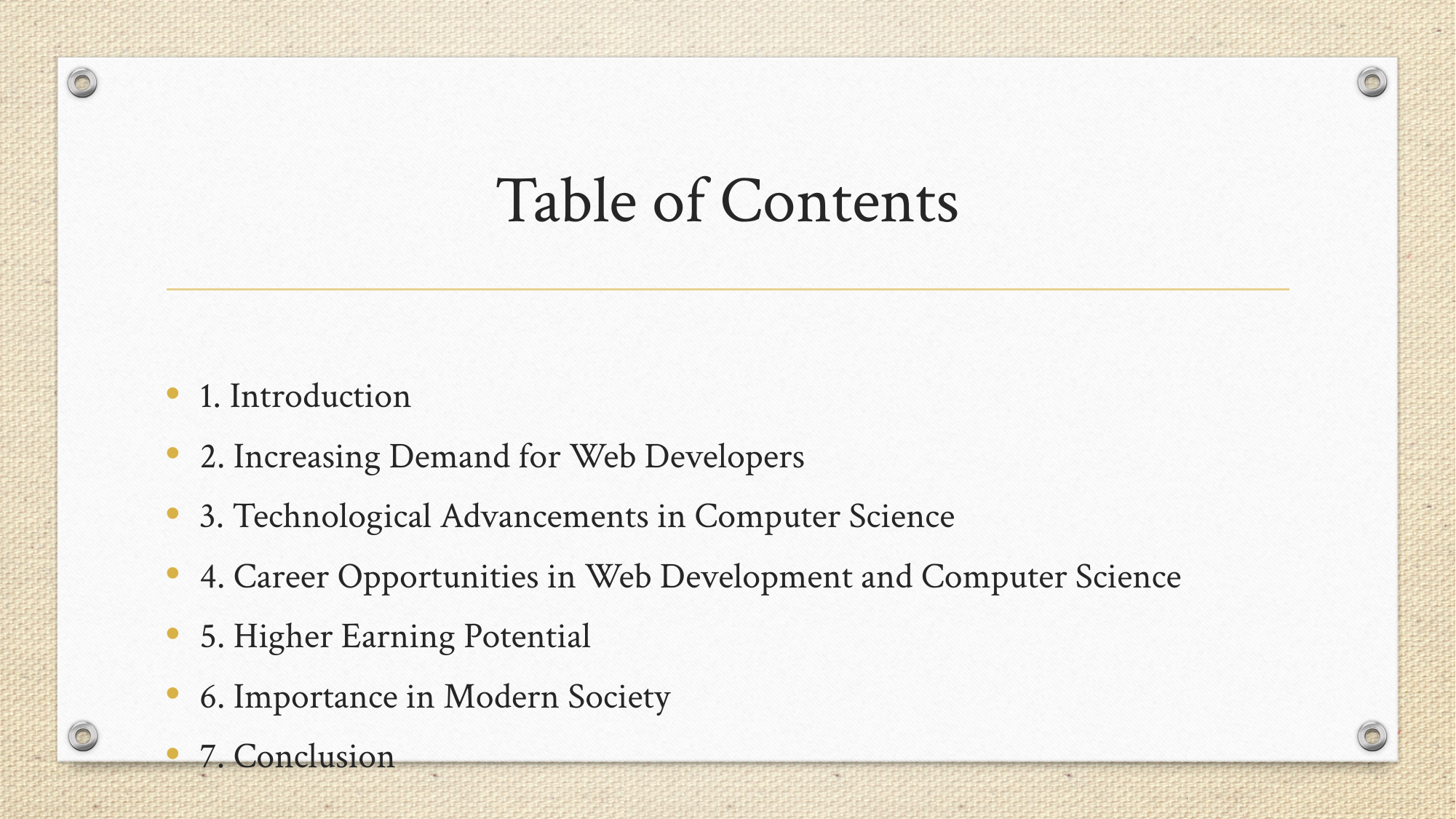

# Table of Contents

1. Introduction
2. Increasing Demand for Web Developers
3. Technological Advancements in Computer Science
4. Career Opportunities in Web Development and Computer Science
5. Higher Earning Potential
6. Importance in Modern Society
7. Conclusion